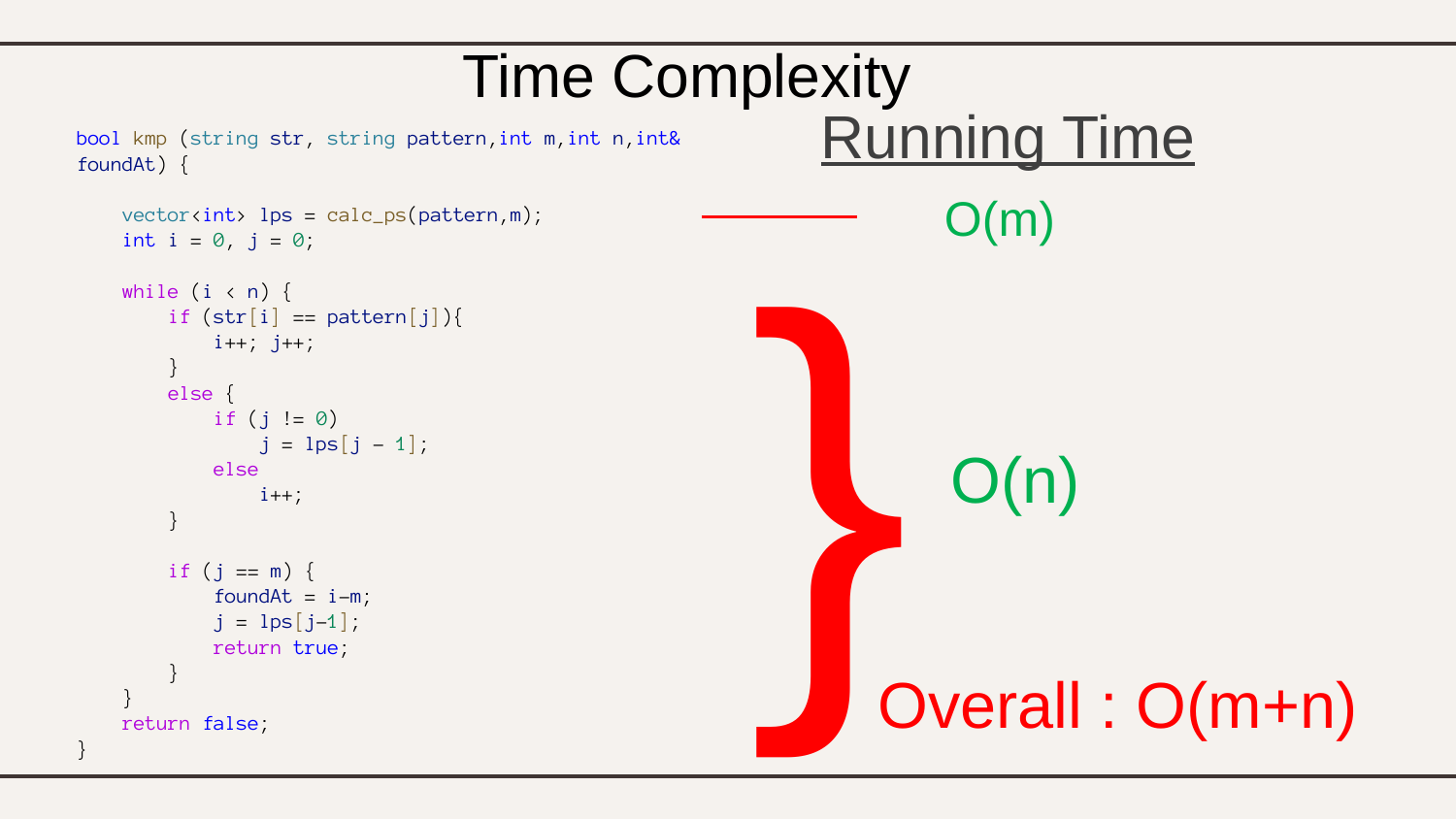

# Time Complexity
Running Time
bool kmp (string str, string pattern,int m,int n,int& foundAt) {
    vector<int> lps = calc_ps(pattern,m);
    int i = 0, j = 0;
    while (i < n) {
        if (str[i] == pattern[j]){
            i++; j++;
        }
        else {
            if (j != 0)
                j = lps[j - 1];
            else
                i++;
        }
        if (j == m) {
            foundAt = i-m;
            j = lps[j-1];
            return true;
        }
    }
    return false;
}

O(m)

}
O(n)
Overall : O(m+n)